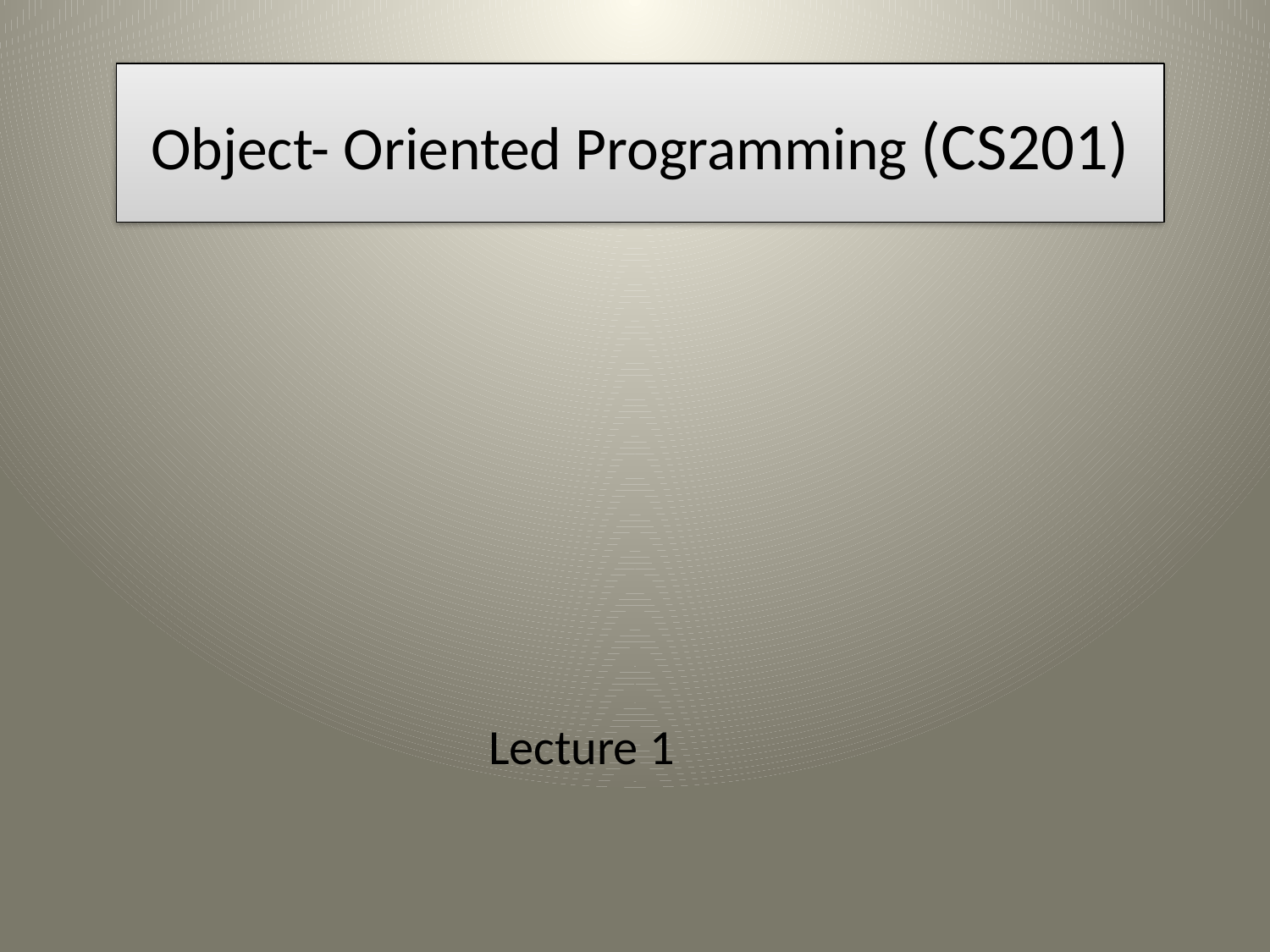

Object- Oriented Programming (CS201)

Lecture 1
9